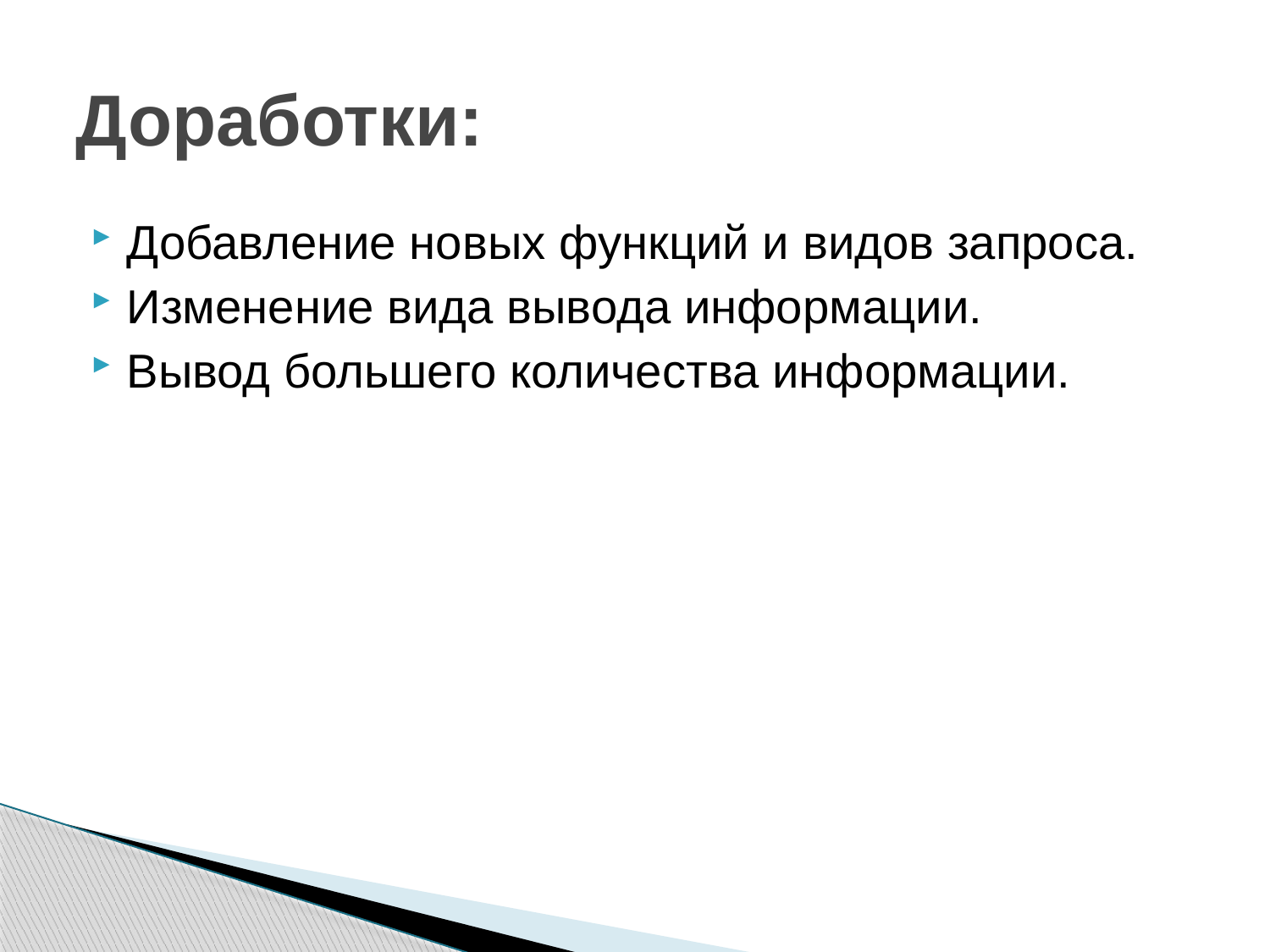

# Доработки:
Добавление новых функций и видов запроса.
Изменение вида вывода информации.
Вывод большего количества информации.